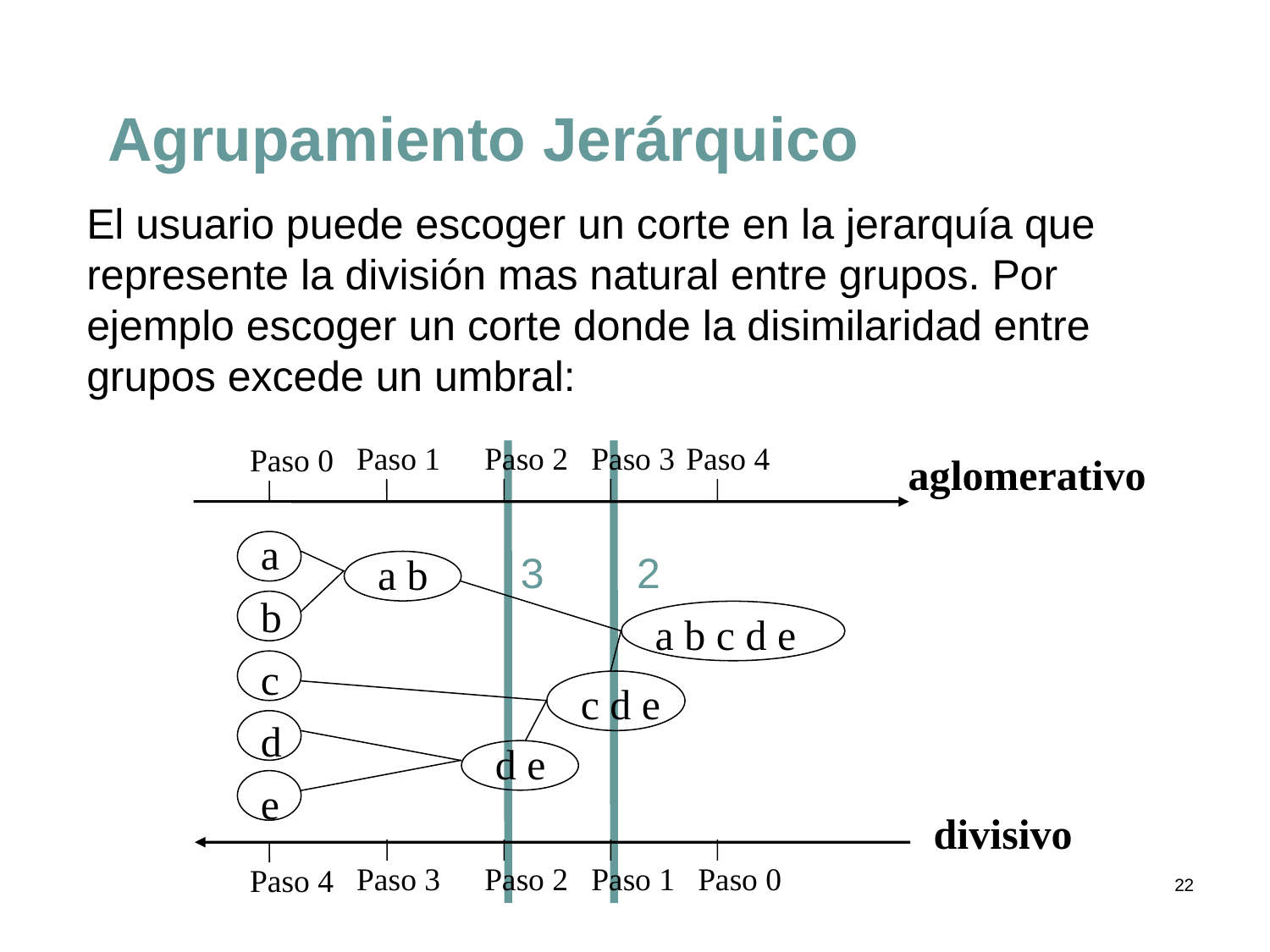

Agrupamiento Jerárquico
El usuario puede escoger un corte en la jerarquía que represente la división mas natural entre grupos. Por ejemplo escoger un corte donde la disimilaridad entre grupos excede un umbral:
Paso 1

Paso 2

Paso 3

Paso 4

Paso 0

aglomerativo

a

a b

b

a b c d e

c

c d e

d

d e

e
divisivo

Paso 3
Paso 2
Paso 1
Paso 0
Paso 4

3
2
22